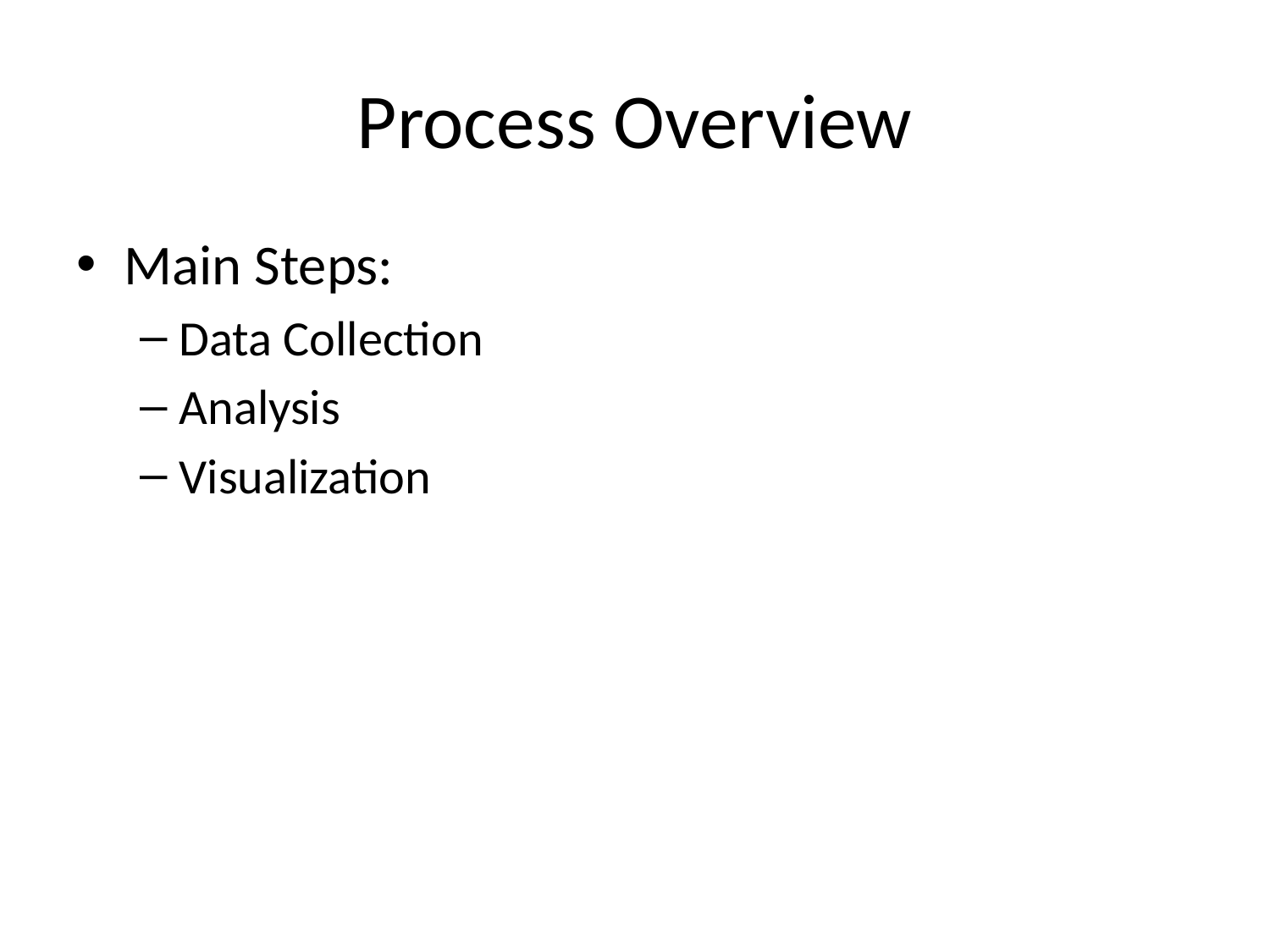

# Process Overview
Main Steps:
Data Collection
Analysis
Visualization